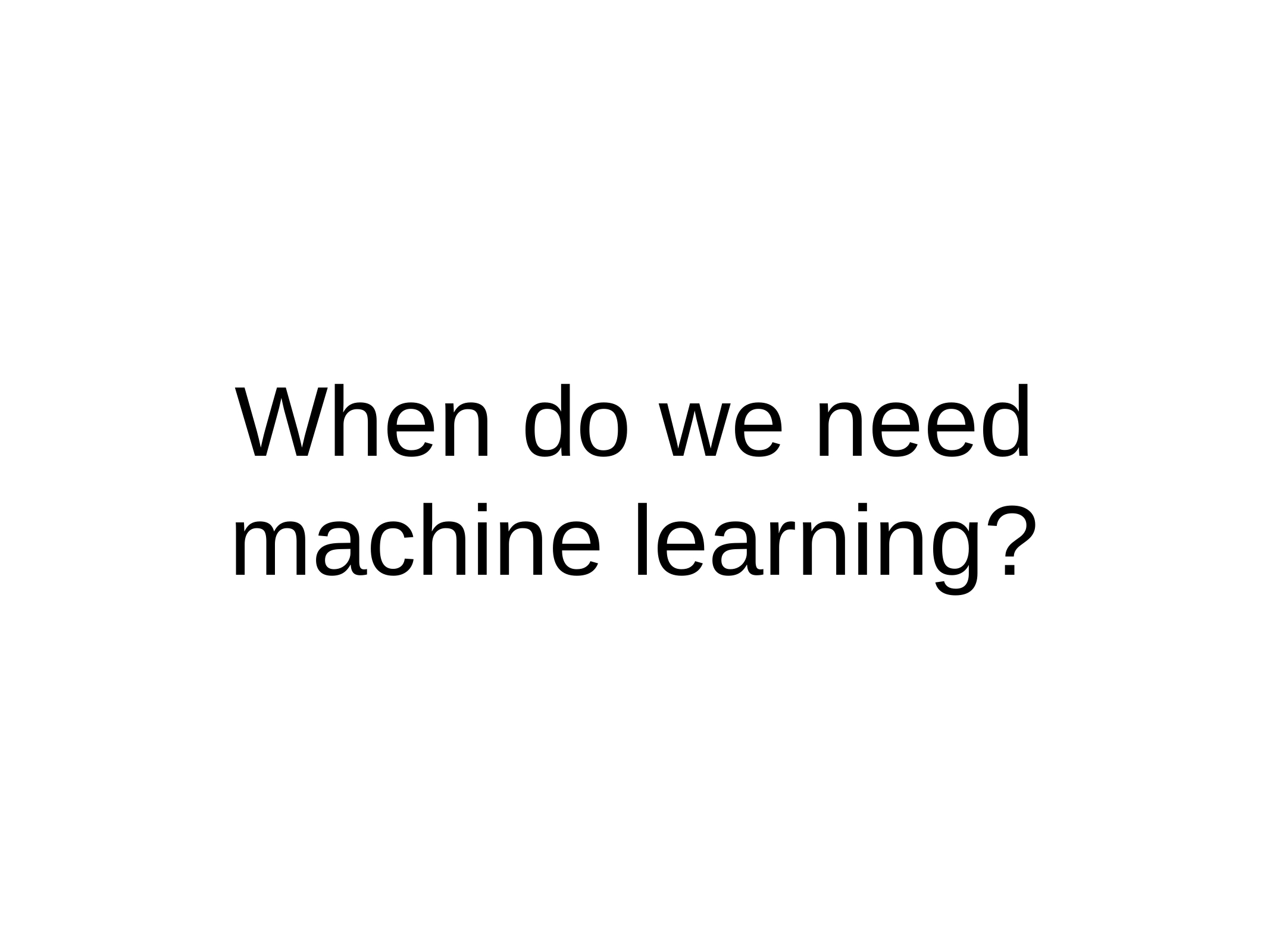

# When do we need machine learning?